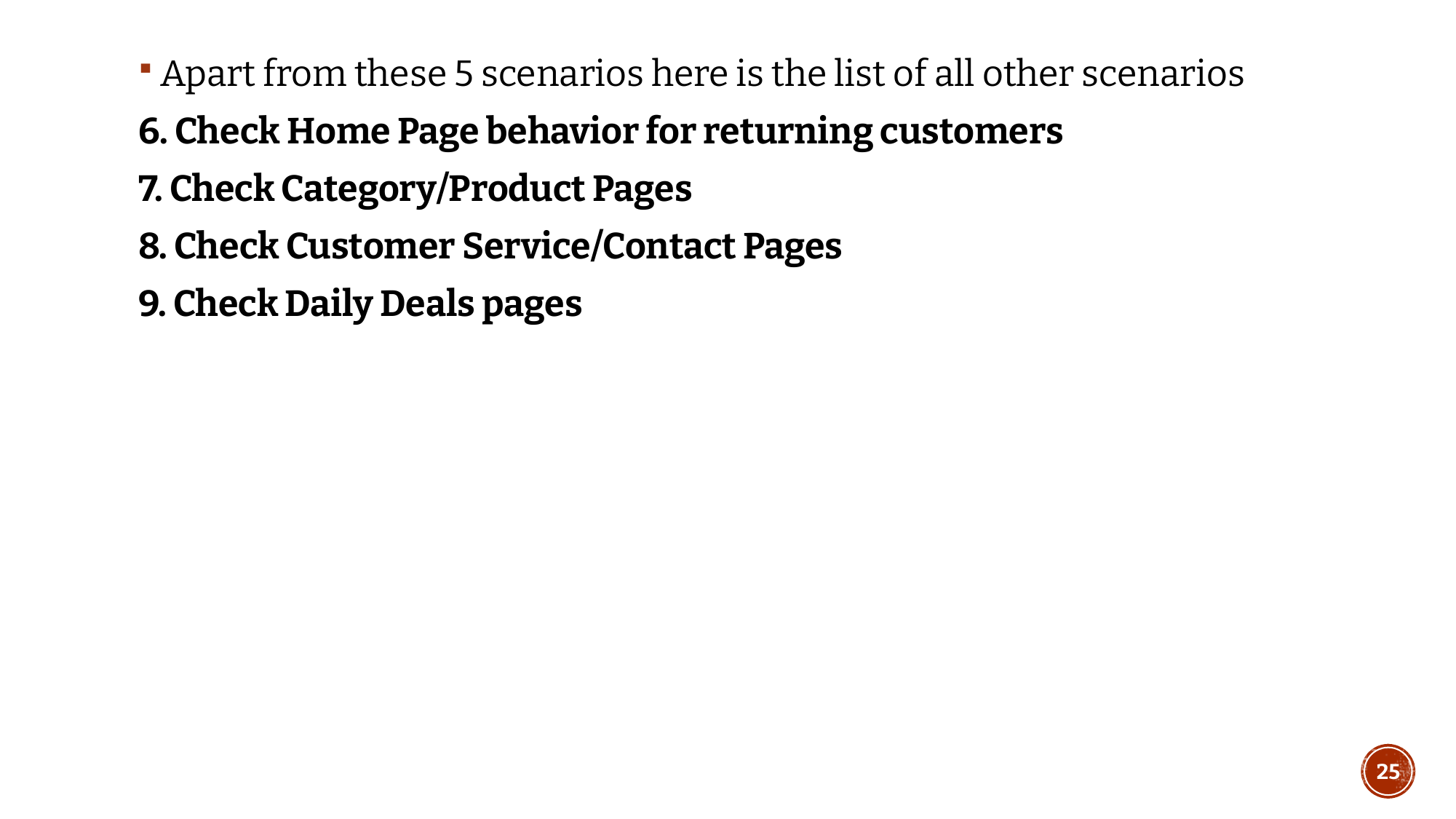

Apart from these 5 scenarios here is the list of all other scenarios
6. Check Home Page behavior for returning customers
7. Check Category/Product Pages
8. Check Customer Service/Contact Pages
9. Check Daily Deals pages

25